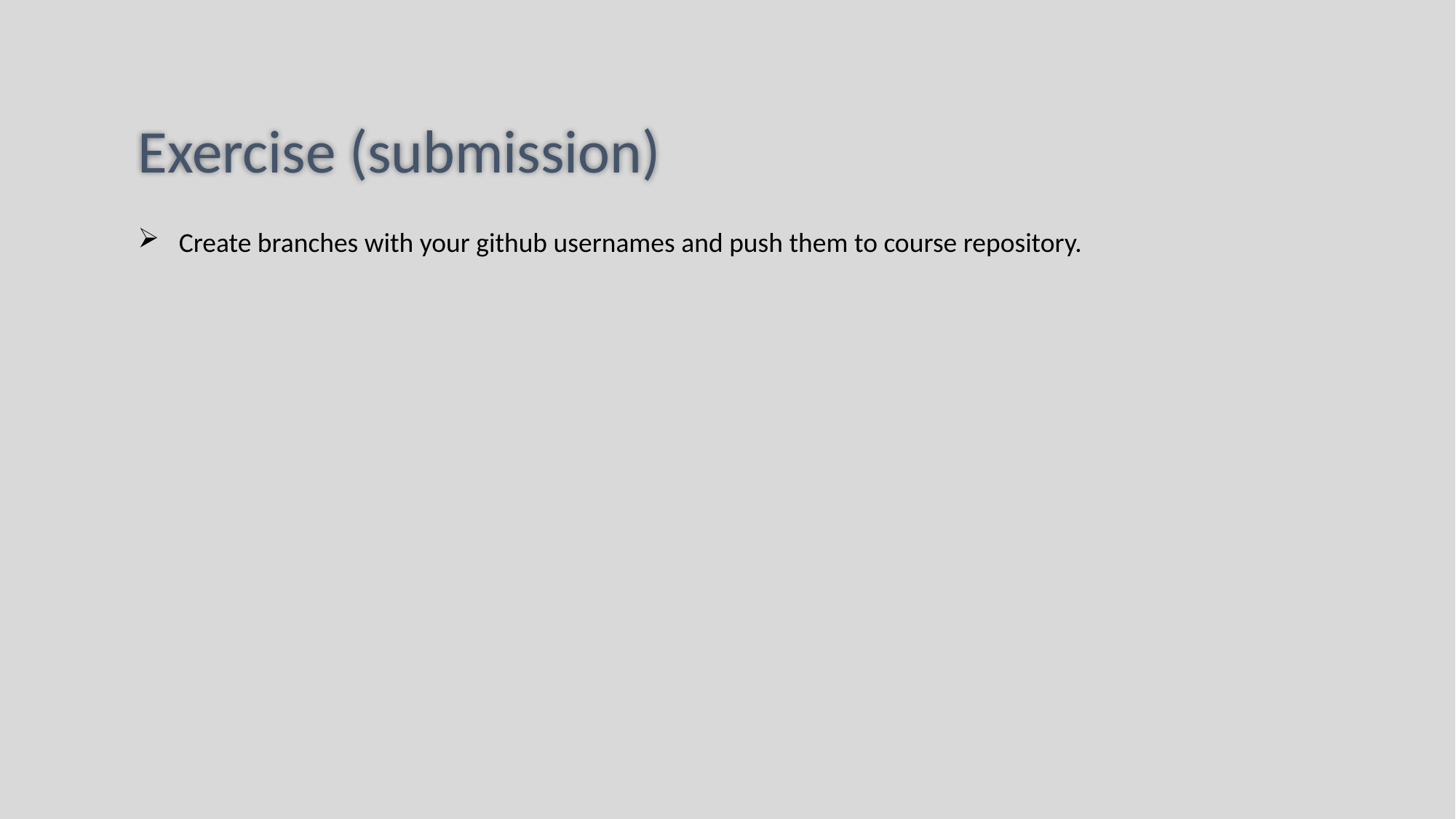

Exercise (submission)
Create branches with your github usernames and push them to course repository.